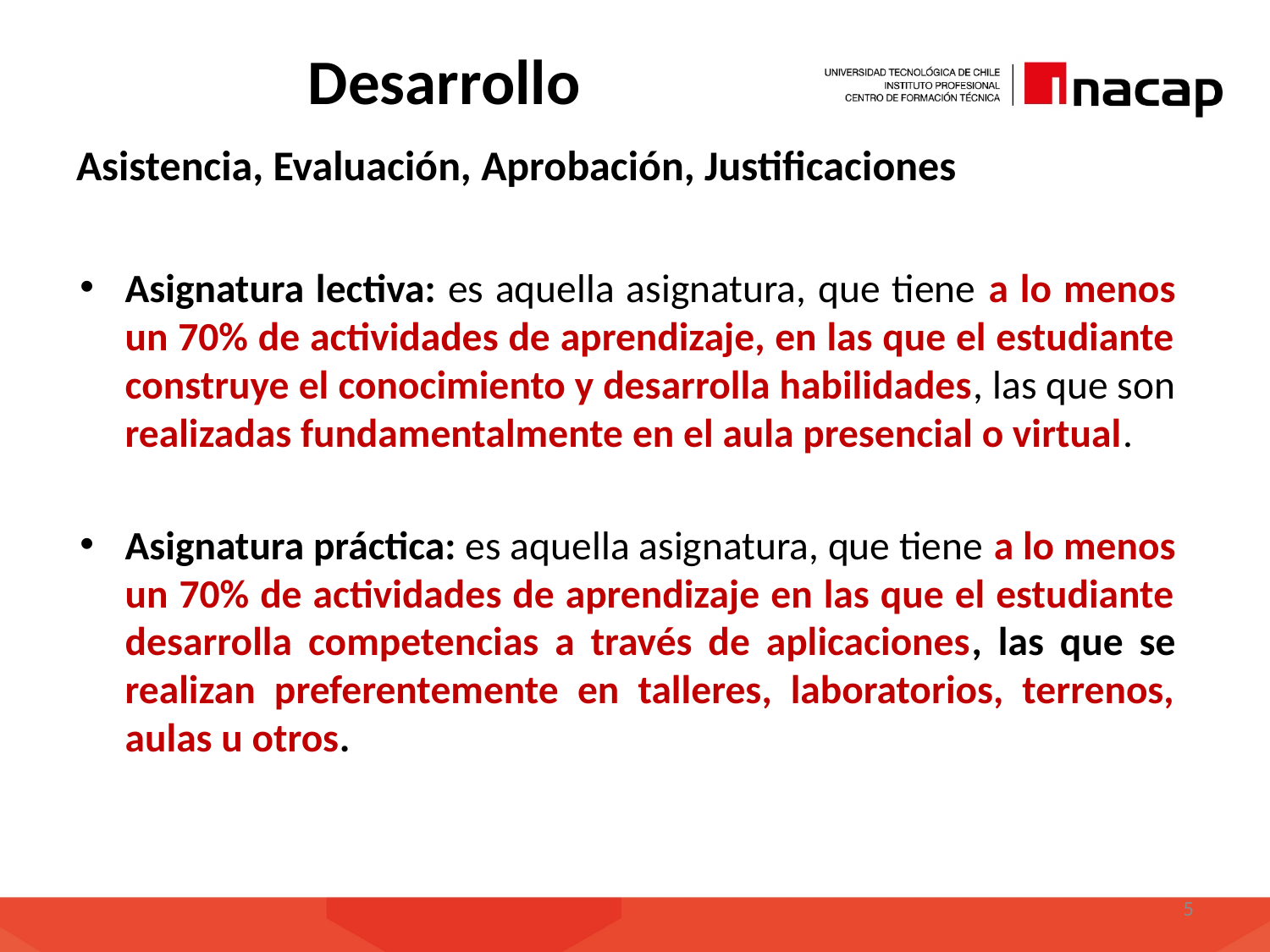

# Desarrollo
Asistencia, Evaluación, Aprobación, Justificaciones
Asignatura lectiva: es aquella asignatura, que tiene a lo menos un 70% de actividades de aprendizaje, en las que el estudiante construye el conocimiento y desarrolla habilidades, las que son realizadas fundamentalmente en el aula presencial o virtual.

Asignatura práctica: es aquella asignatura, que tiene a lo menos un 70% de actividades de aprendizaje en las que el estudiante desarrolla competencias a través de aplicaciones, las que se realizan preferentemente en talleres, laboratorios, terrenos, aulas u otros.

5